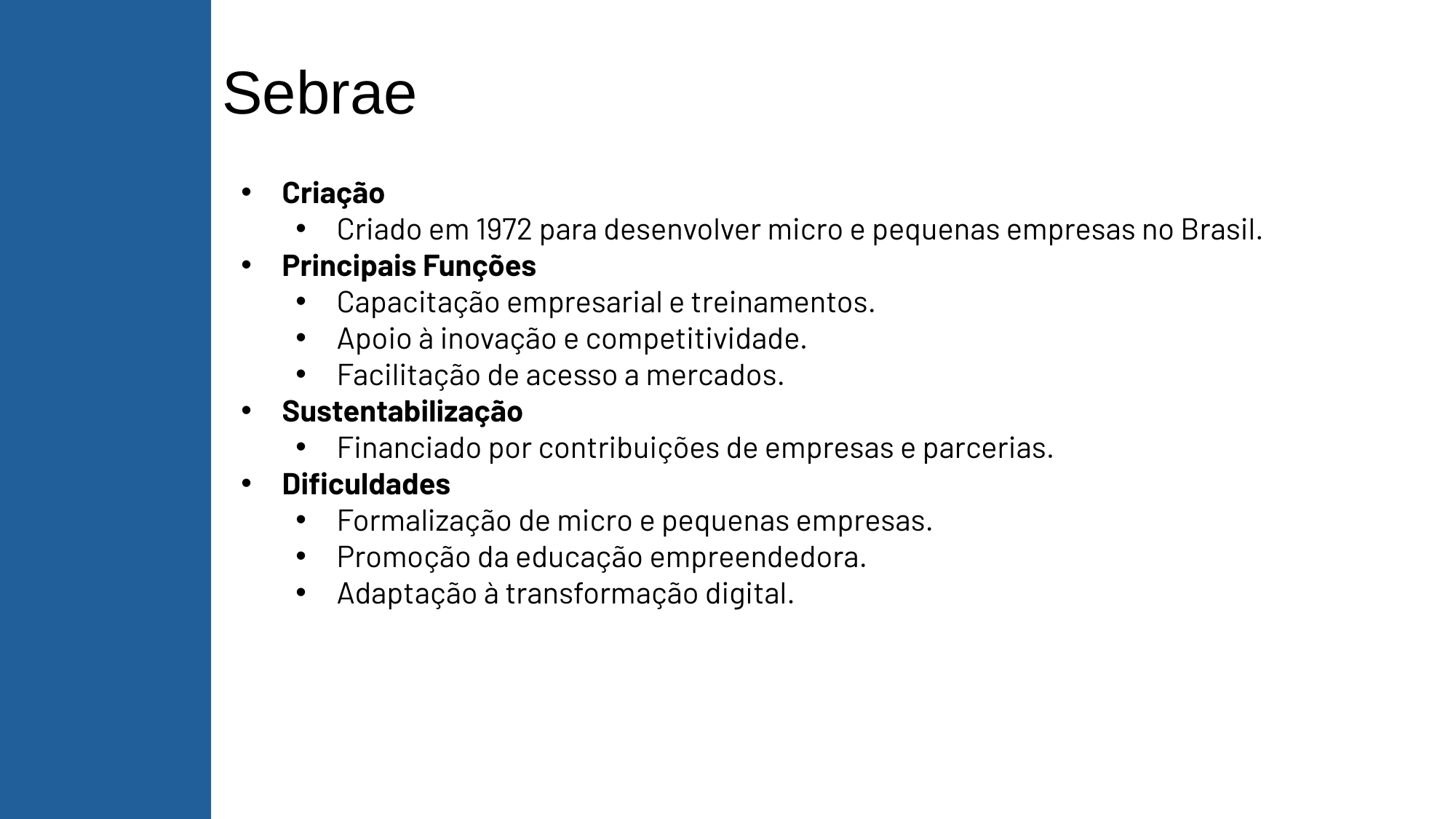

# Sebrae
Criação
Criado em 1972 para desenvolver micro e pequenas empresas no Brasil.
Principais Funções
Capacitação empresarial e treinamentos.
Apoio à inovação e competitividade.
Facilitação de acesso a mercados.
Sustentabilização
Financiado por contribuições de empresas e parcerias.
Dificuldades
Formalização de micro e pequenas empresas.
Promoção da educação empreendedora.
Adaptação à transformação digital.